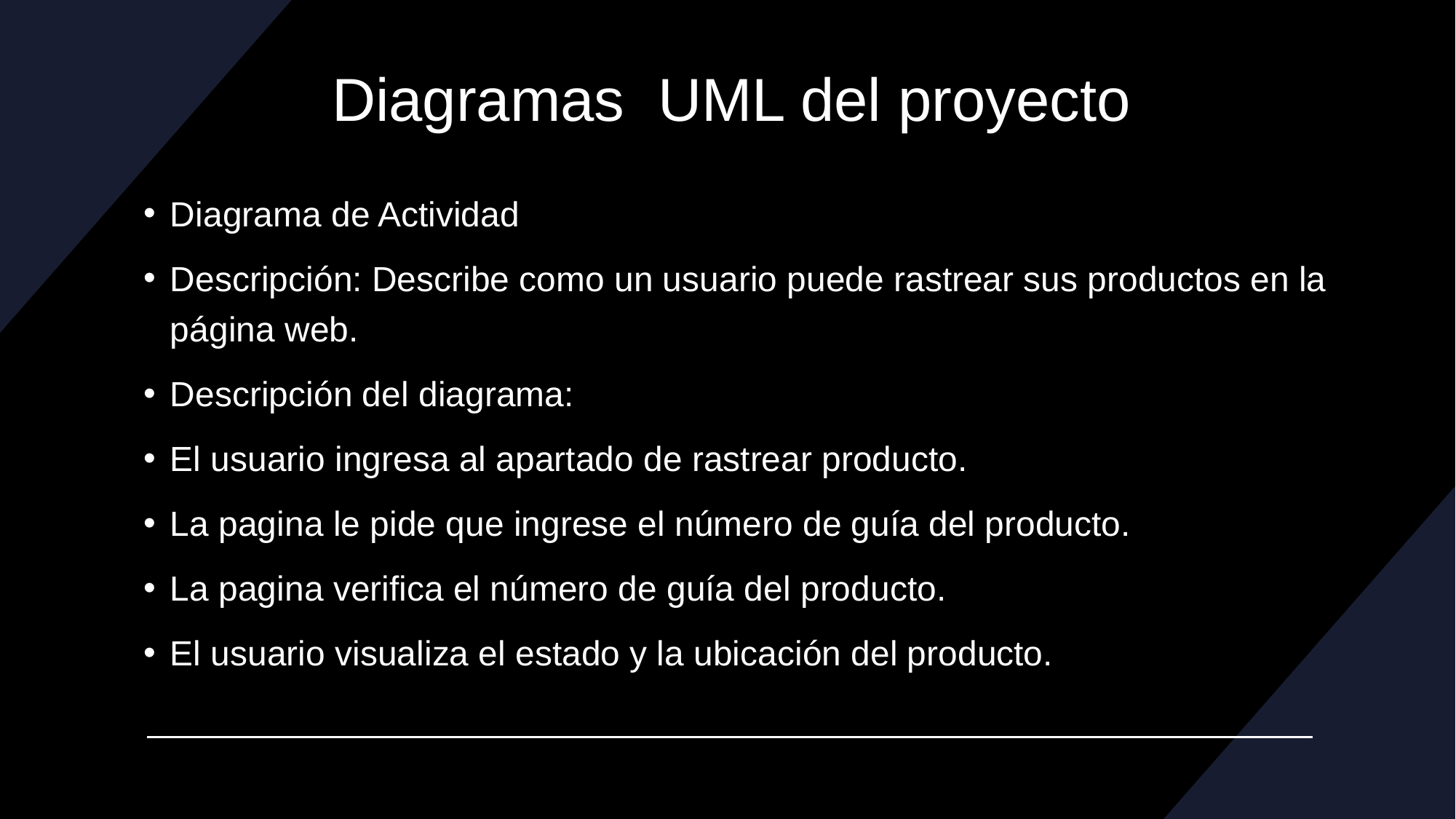

# Diagramas  UML del proyecto
Diagrama de Actividad
Descripción: Describe como un usuario puede rastrear sus productos en la página web.
Descripción del diagrama:
El usuario ingresa al apartado de rastrear producto.
La pagina le pide que ingrese el número de guía del producto.
La pagina verifica el número de guía del producto.
El usuario visualiza el estado y la ubicación del producto.